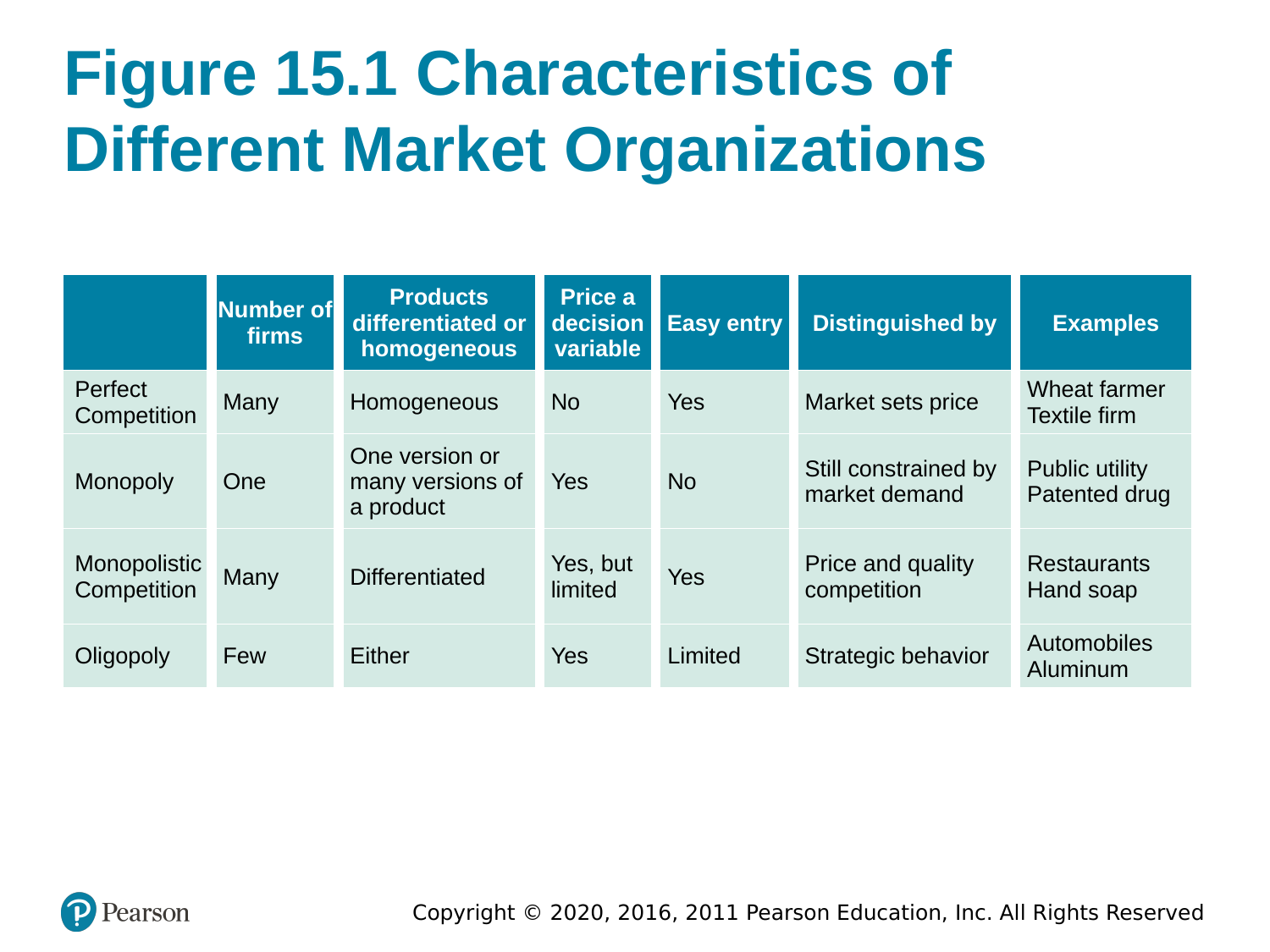

# Figure 15.1 Characteristics of Different Market Organizations
|  | Number of firms | Products differentiated or homogeneous | Price a decision variable | Easy entry | Distinguished by | Examples |
| --- | --- | --- | --- | --- | --- | --- |
| Perfect Competition | Many | Homogeneous | No | Yes | Market sets price | Wheat farmer Textile firm |
| Monopoly | One | One version or many versions of a product | Yes | No | Still constrained by market demand | Public utility Patented drug |
| Monopolistic Competition | Many | Differentiated | Yes, but limited | Yes | Price and quality competition | Restaurants Hand soap |
| Oligopoly | Few | Either | Yes | Limited | Strategic behavior | Automobiles Aluminum |